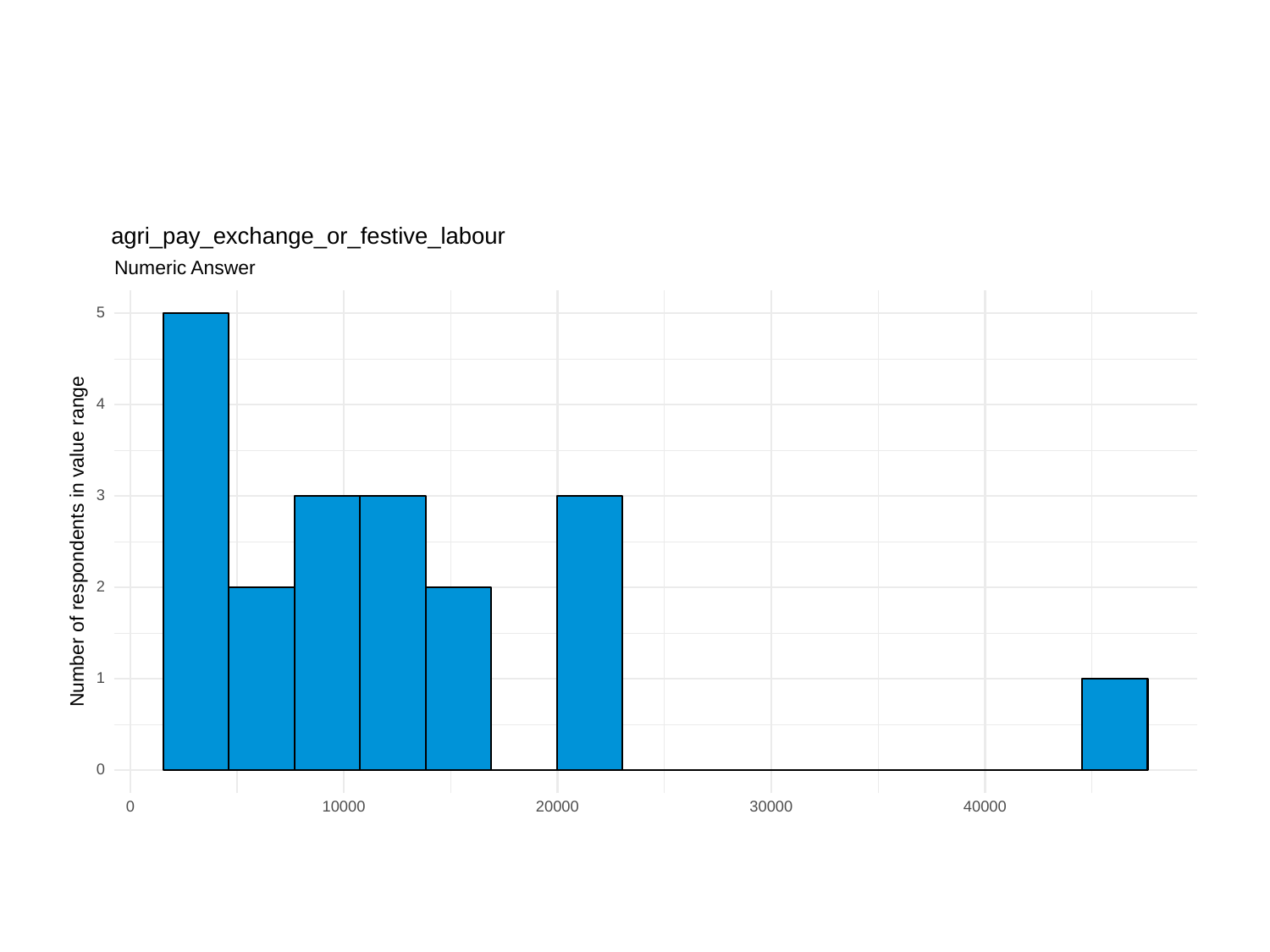

agri_pay_exchange_or_festive_labour
Numeric Answer

5

4

3

Number of respondents in value range

2

1

0

0
10000
20000
30000
40000